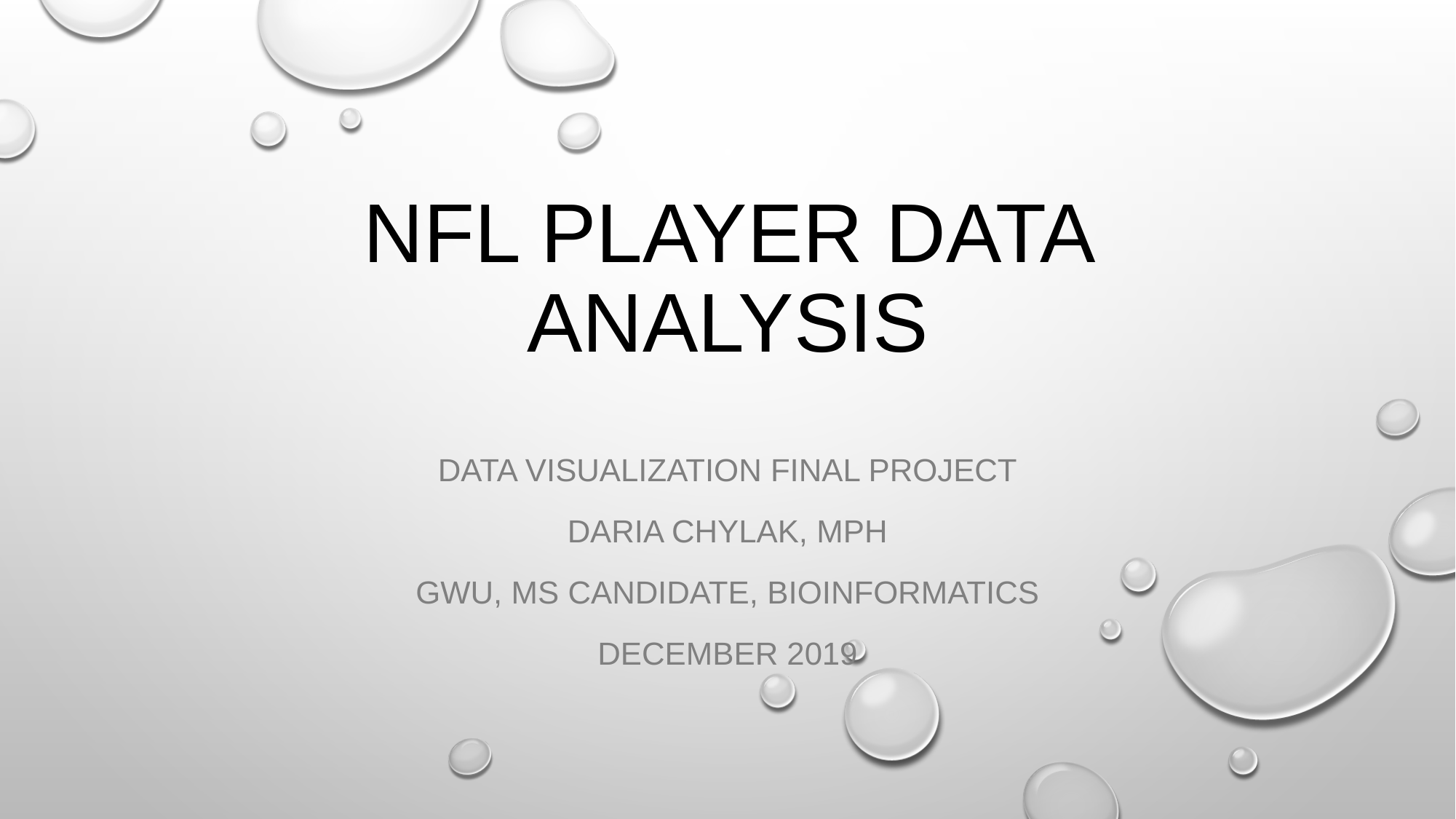

# NFL player data analysis
Data visualization Final project
Daria Chylak, mph
GWU, mS candidate, bioinformatics
December 2019